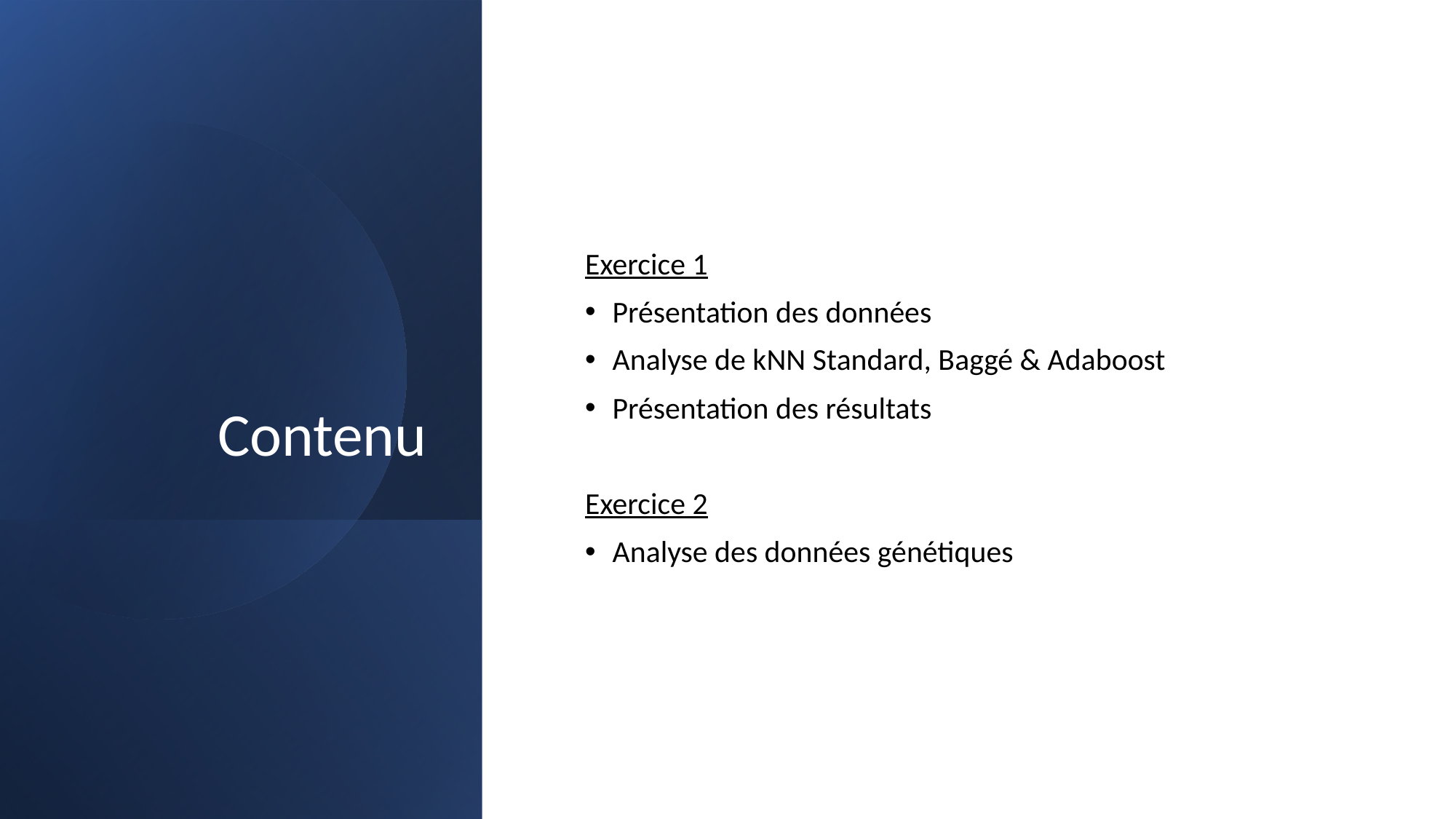

# Contenu
Exercice 1
Présentation des données
Analyse de kNN Standard, Baggé & Adaboost
Présentation des résultats

Exercice 2
Analyse des données génétiques